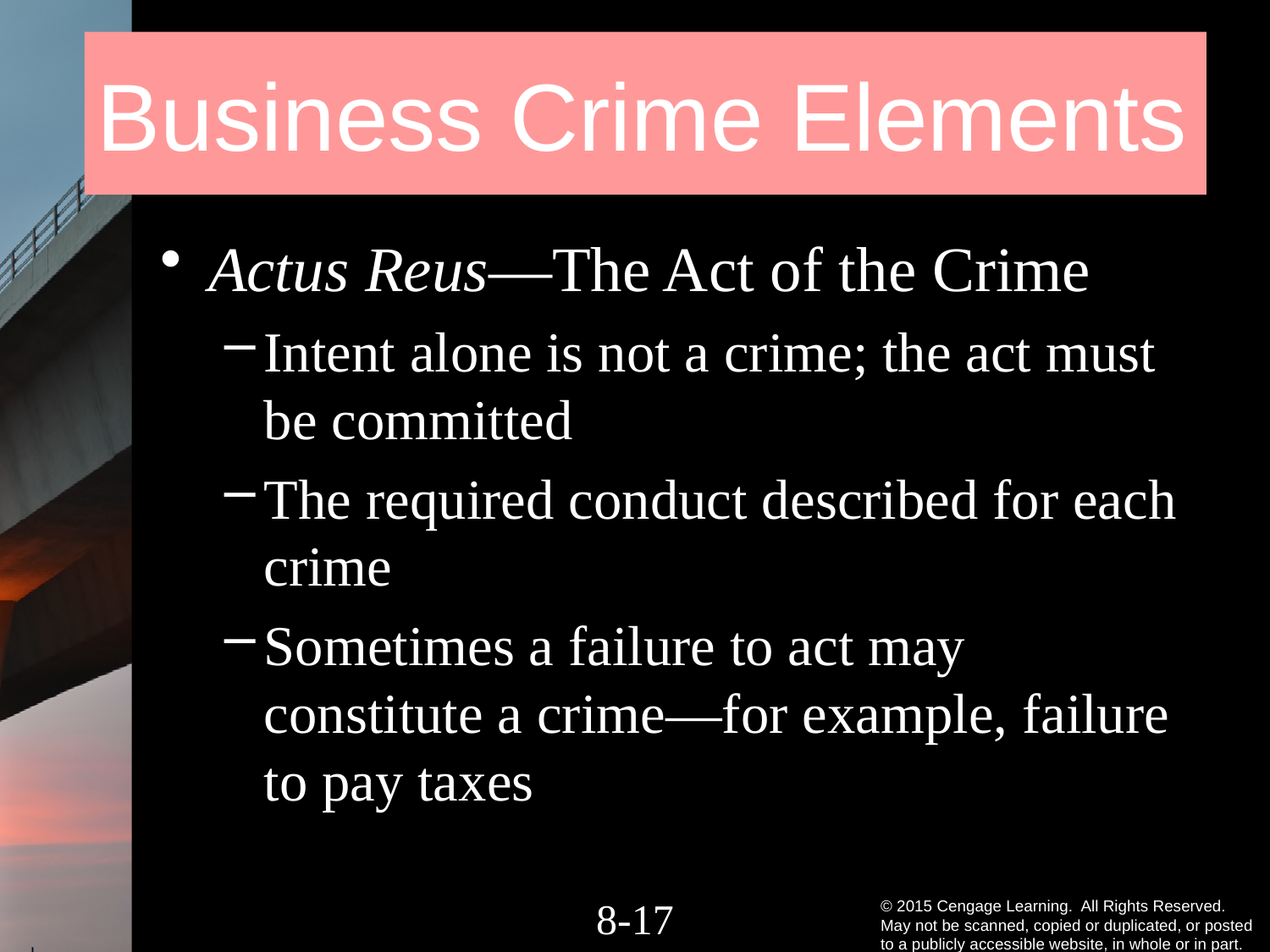

# Business Crime Elements
Actus Reus—The Act of the Crime
Intent alone is not a crime; the act must be committed
The required conduct described for each crime
Sometimes a failure to act may constitute a crime—for example, failure to pay taxes
8-17